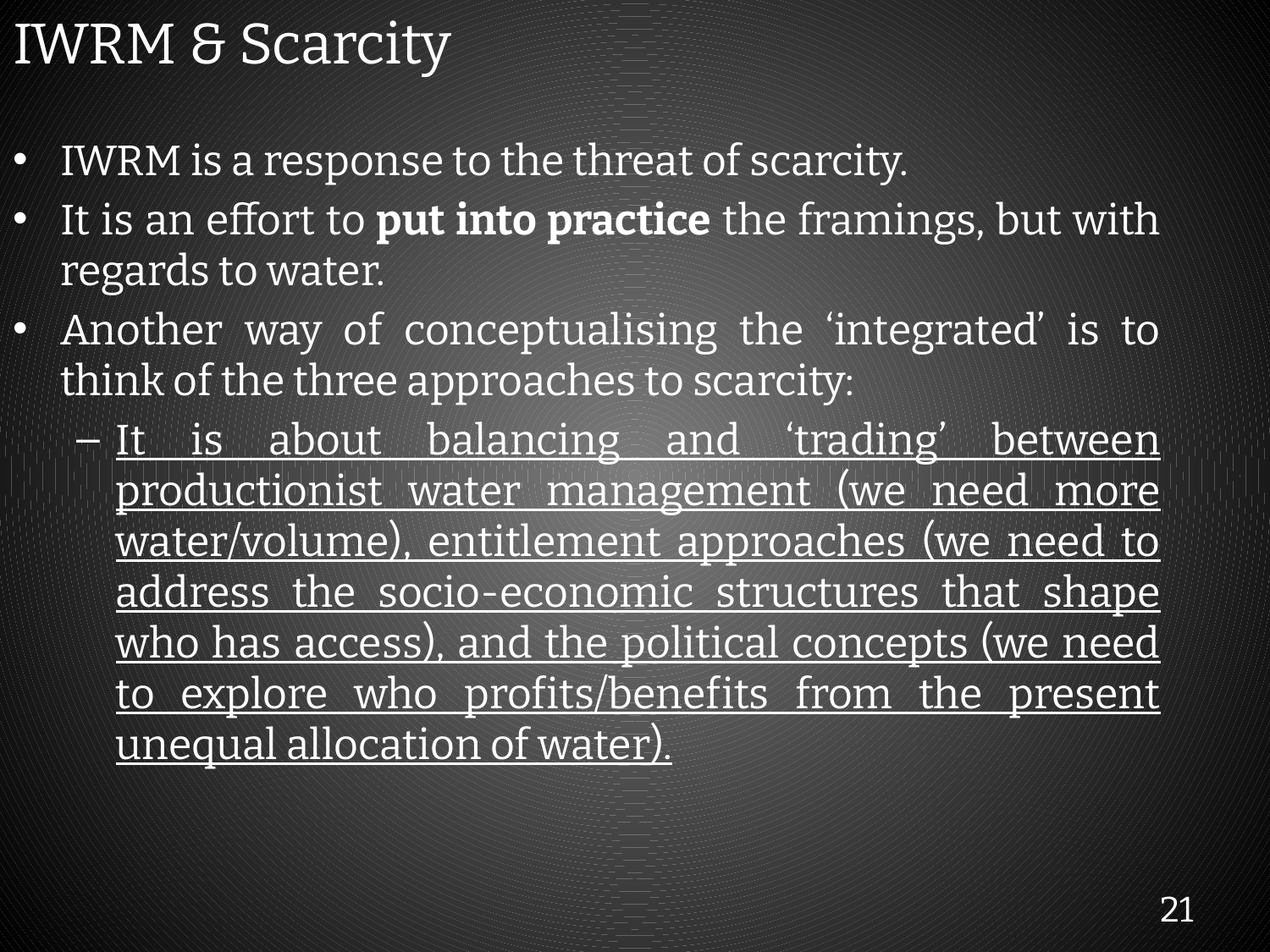

# IWRM & Scarcity
IWRM is a response to the threat of scarcity.
It is an effort to put into practice the framings, but with regards to water.
Another way of conceptualising the ‘integrated’ is to think of the three approaches to scarcity:
It is about balancing and ‘trading’ between productionist water management (we need more water/volume), entitlement approaches (we need to address the socio-economic structures that shape who has access), and the political concepts (we need to explore who profits/benefits from the present unequal allocation of water).
21